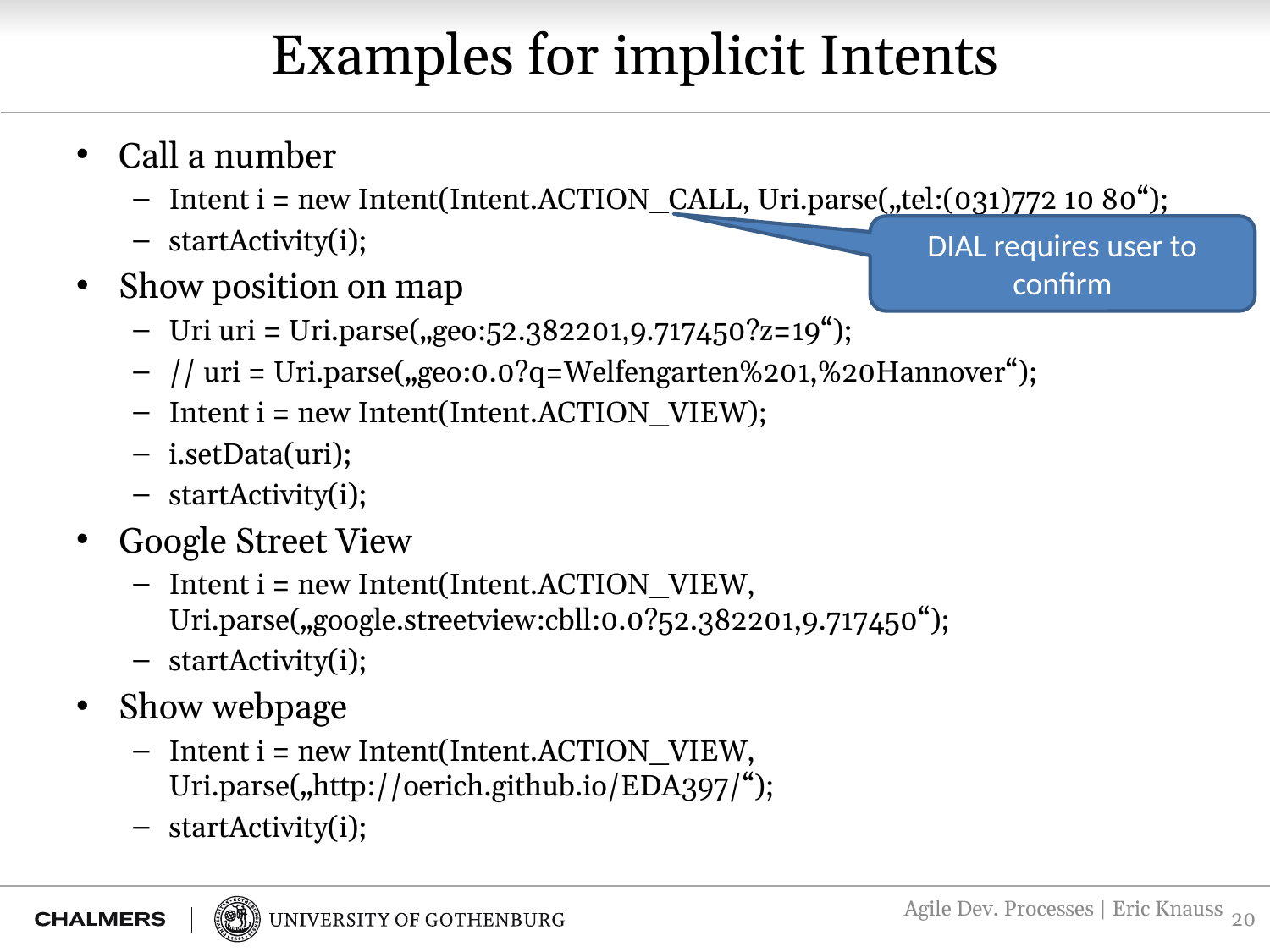

# Examples for implicit Intents
Call a number
Intent i = new Intent(Intent.ACTION_CALL, Uri.parse(„tel:(031)772 10 80“);
startActivity(i);
Show position on map
Uri uri = Uri.parse(„geo:52.382201,9.717450?z=19“);
// uri = Uri.parse(„geo:0.0?q=Welfengarten%201,%20Hannover“);
Intent i = new Intent(Intent.ACTION_VIEW);
i.setData(uri);
startActivity(i);
Google Street View
Intent i = new Intent(Intent.ACTION_VIEW, Uri.parse(„google.streetview:cbll:0.0?52.382201,9.717450“);
startActivity(i);
Show webpage
Intent i = new Intent(Intent.ACTION_VIEW, Uri.parse(„http://oerich.github.io/EDA397/“);
startActivity(i);

DIAL requires user to confirm
Agile Dev. Processes | Eric Knauss
20